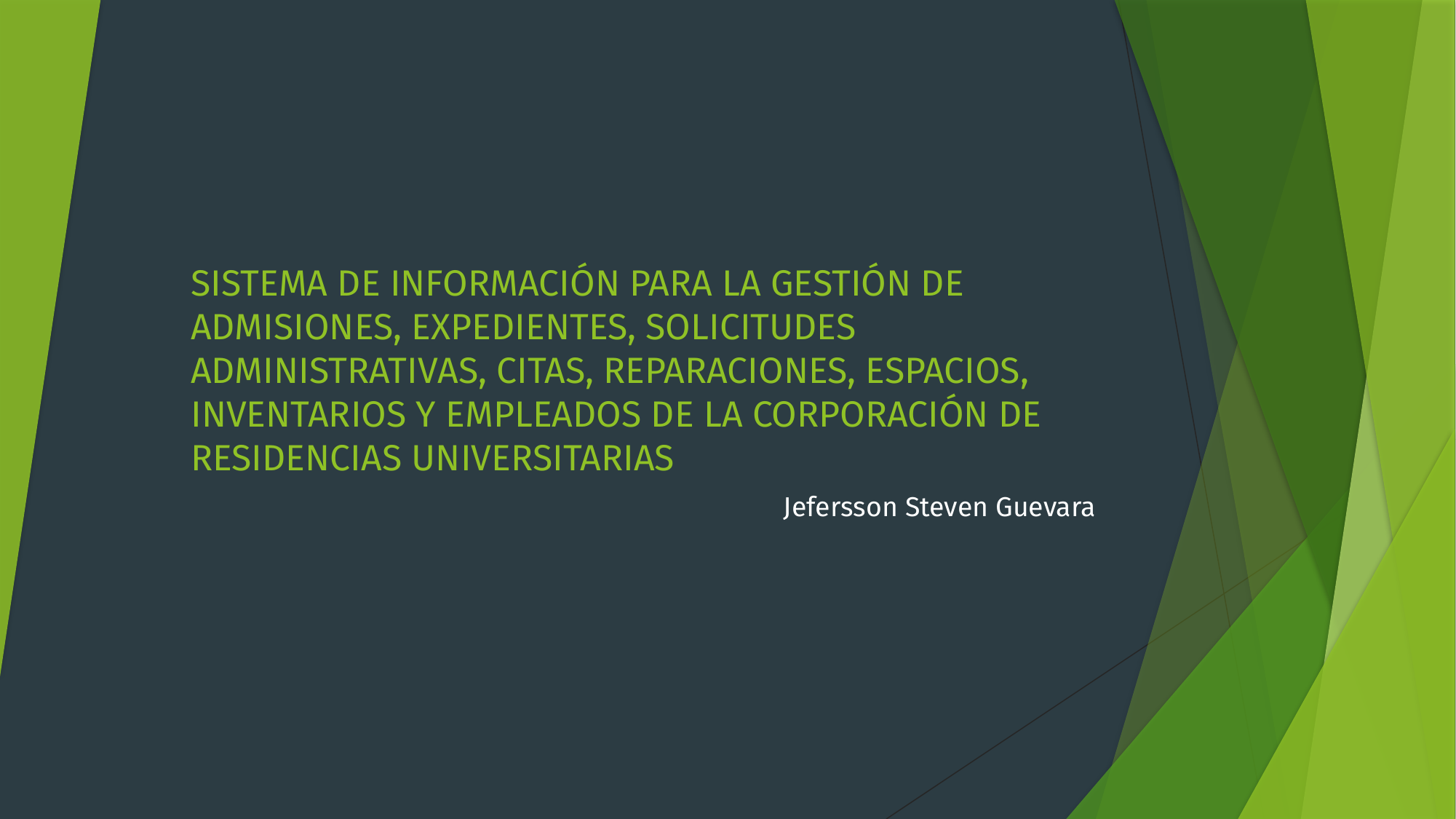

# SISTEMA DE INFORMACIÓN PARA LA GESTIÓN DE ADMISIONES, EXPEDIENTES, SOLICITUDES ADMINISTRATIVAS, CITAS, REPARACIONES, ESPACIOS, INVENTARIOS Y EMPLEADOS DE LA CORPORACIÓN DE RESIDENCIAS UNIVERSITARIAS
Jefersson Steven Guevara